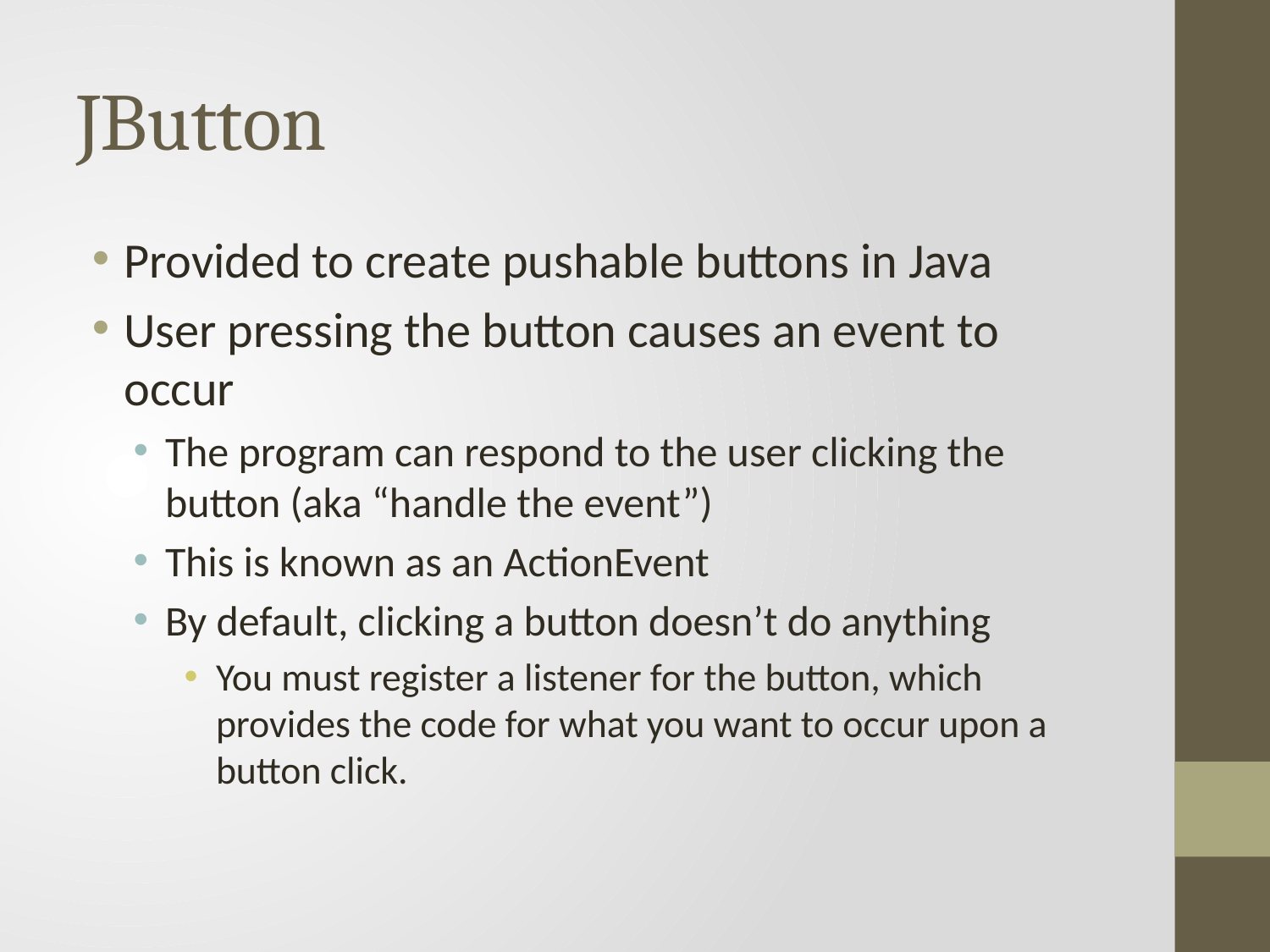

# JButton
Provided to create pushable buttons in Java
User pressing the button causes an event to occur
The program can respond to the user clicking the button (aka “handle the event”)
This is known as an ActionEvent
By default, clicking a button doesn’t do anything
You must register a listener for the button, which provides the code for what you want to occur upon a button click.